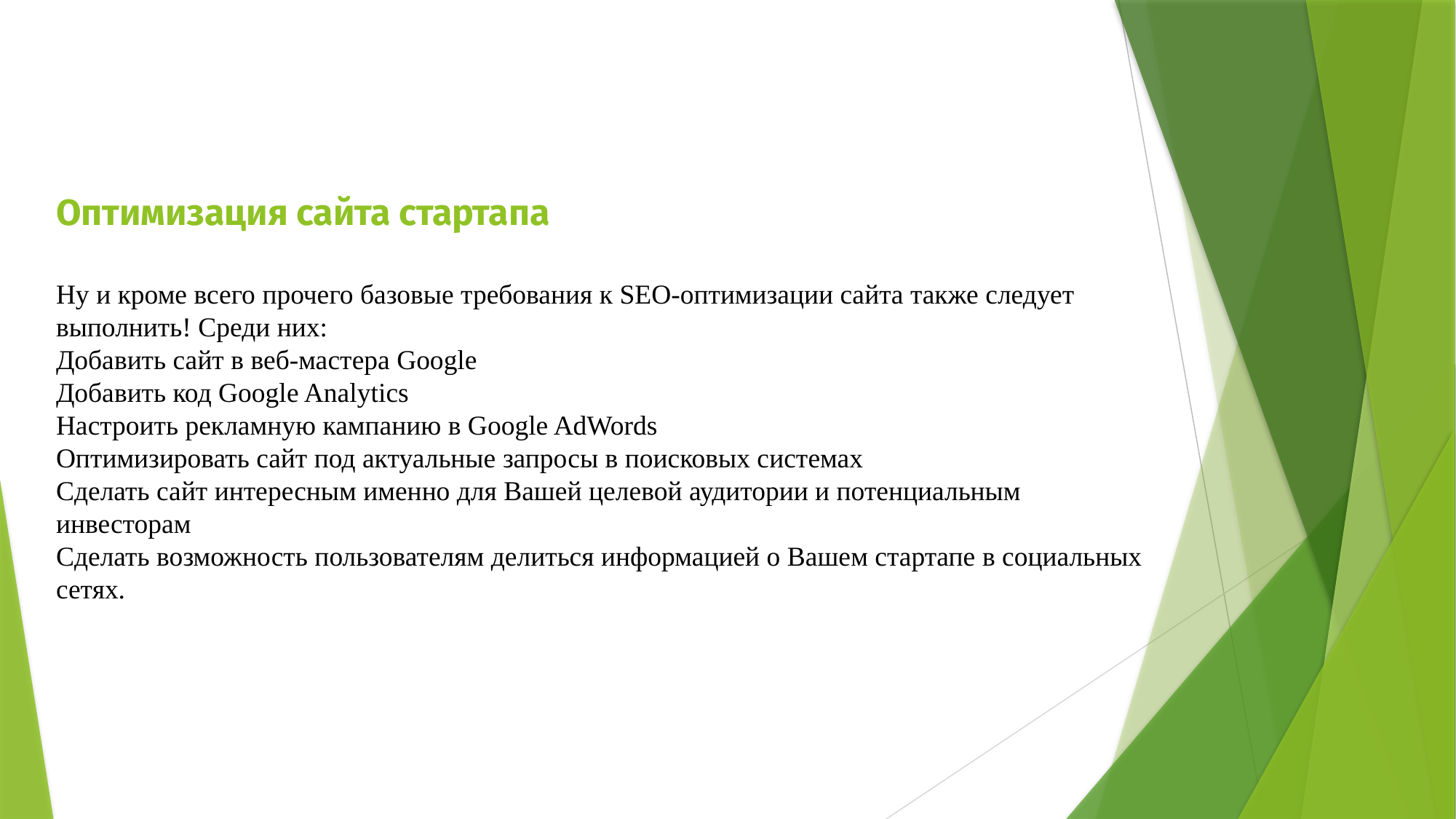

Оптимизация сайта стартапа

Ну и кроме всего прочего базовые требования к SEO-оптимизации сайта также следует выполнить! Среди них:
Добавить сайт в веб-мастера Google
Добавить код Google Analytics
Настроить рекламную кампанию в Google AdWords
Оптимизировать сайт под актуальные запросы в поисковых системах
Сделать сайт интересным именно для Вашей целевой аудитории и потенциальным инвесторам
Сделать возможность пользователям делиться информацией о Вашем стартапе в социальных сетях.